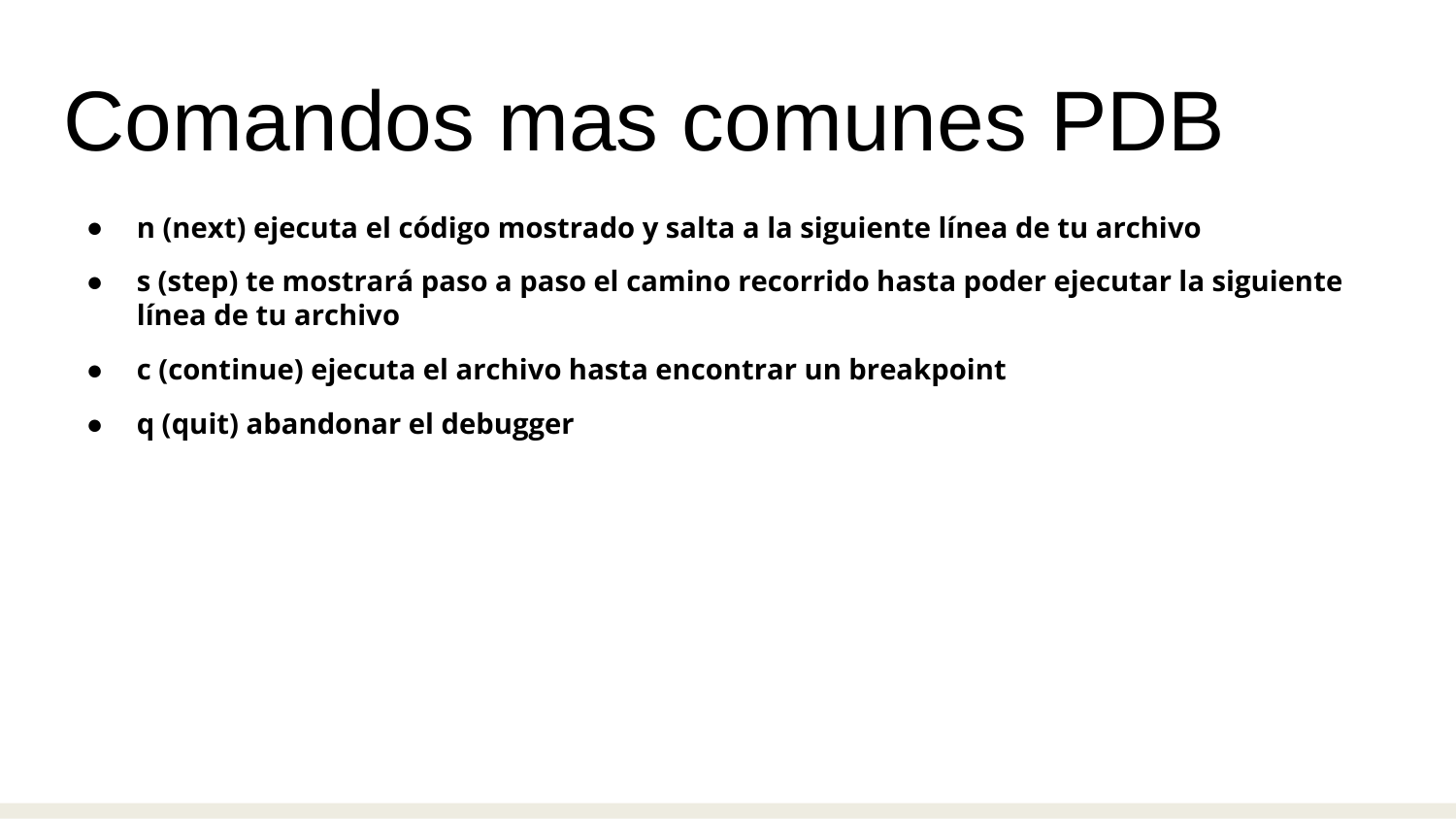

Comandos mas comunes PDB
n (next) ejecuta el código mostrado y salta a la siguiente línea de tu archivo
s (step) te mostrará paso a paso el camino recorrido hasta poder ejecutar la siguiente línea de tu archivo
c (continue) ejecuta el archivo hasta encontrar un breakpoint
q (quit) abandonar el debugger